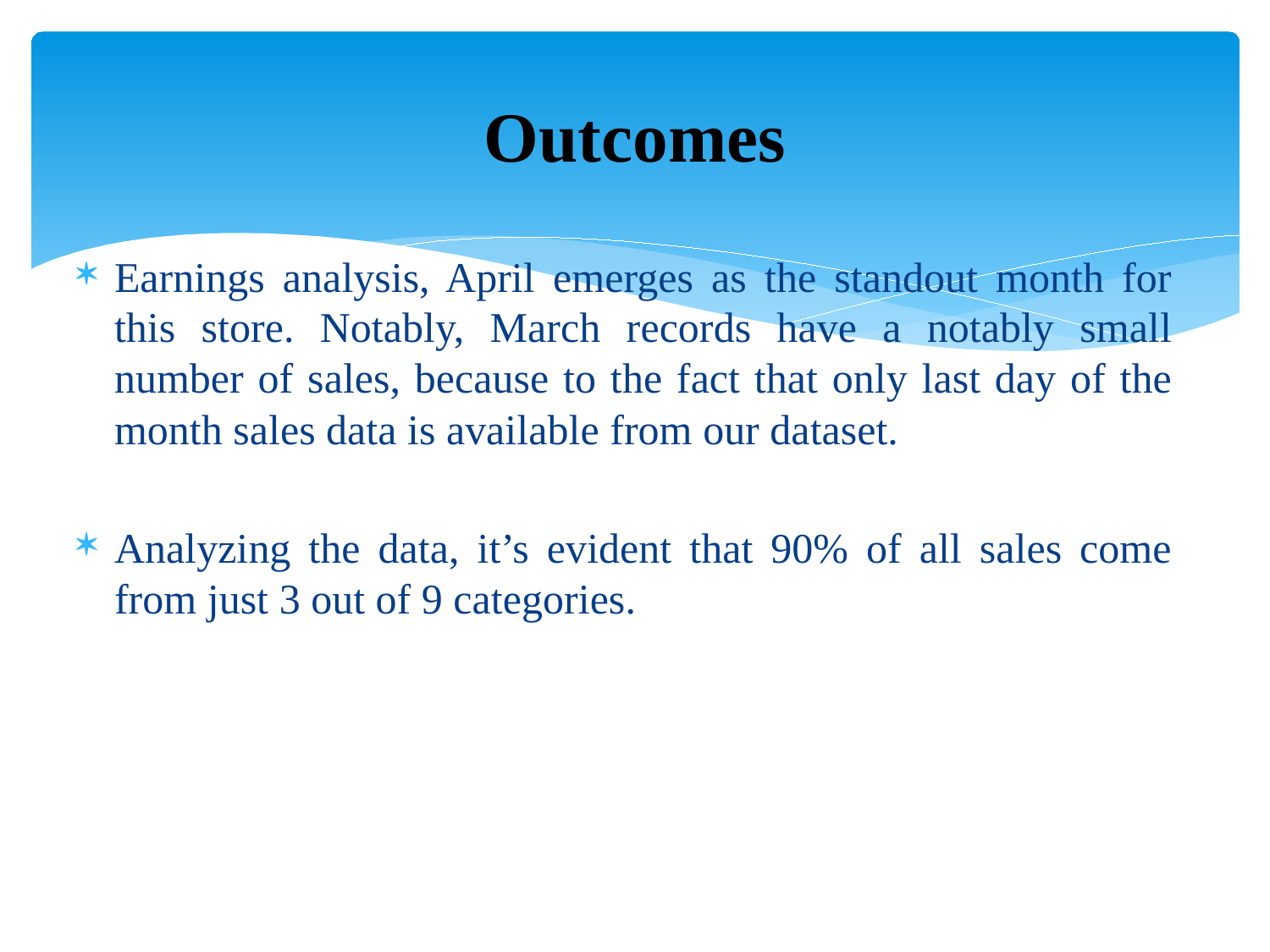

# Outcomes
Earnings analysis, April emerges as the standout month for this store. Notably, March records have a notably small number of sales, because to the fact that only last day of the month sales data is available from our dataset.

Analyzing the data, it’s evident that 90% of all sales come from just 3 out of 9 categories.